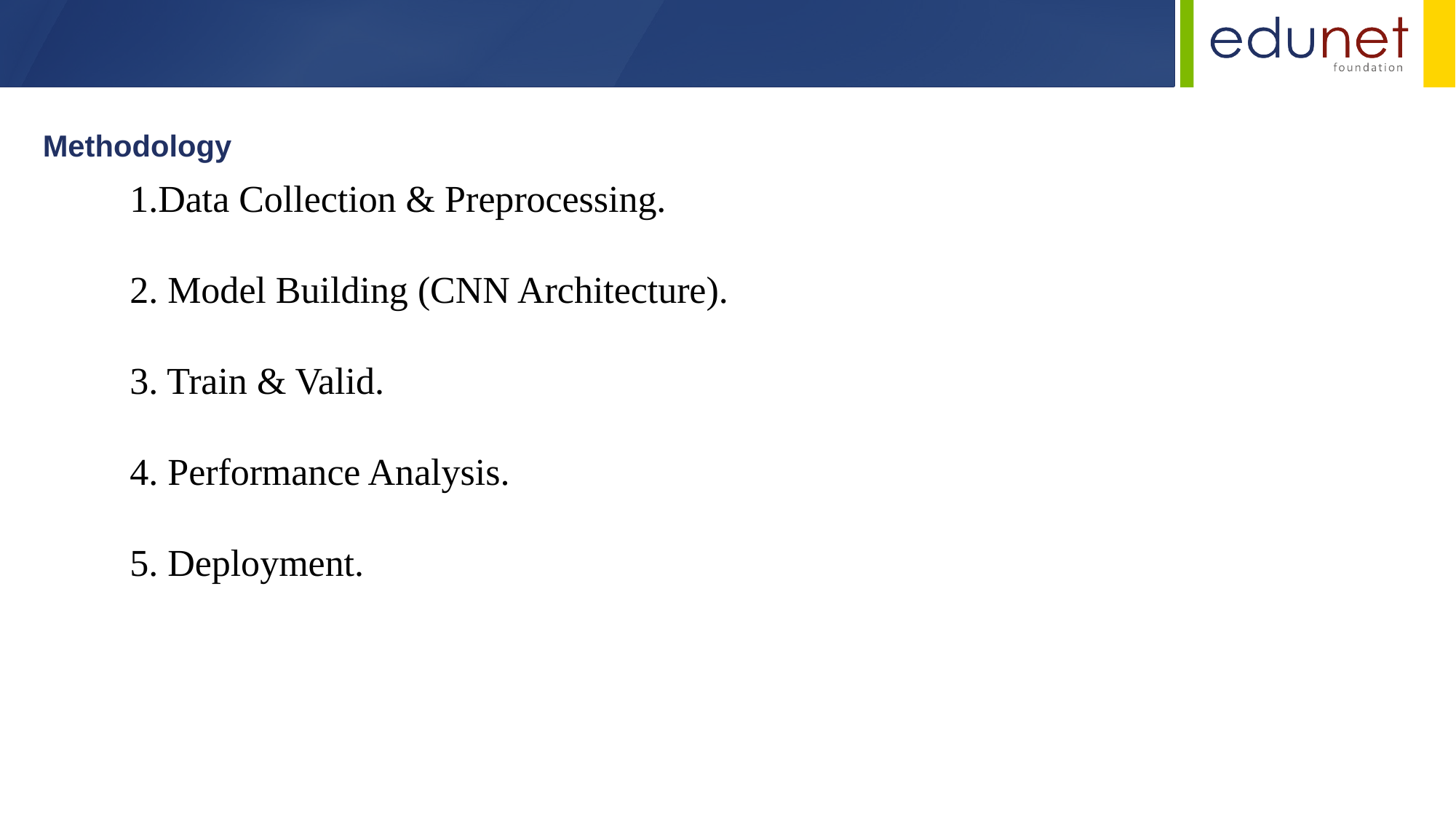

Methodology
1.Data Collection & Preprocessing.

2. Model Building (CNN Architecture).

3. Train & Valid.

4. Performance Analysis.

5. Deployment.